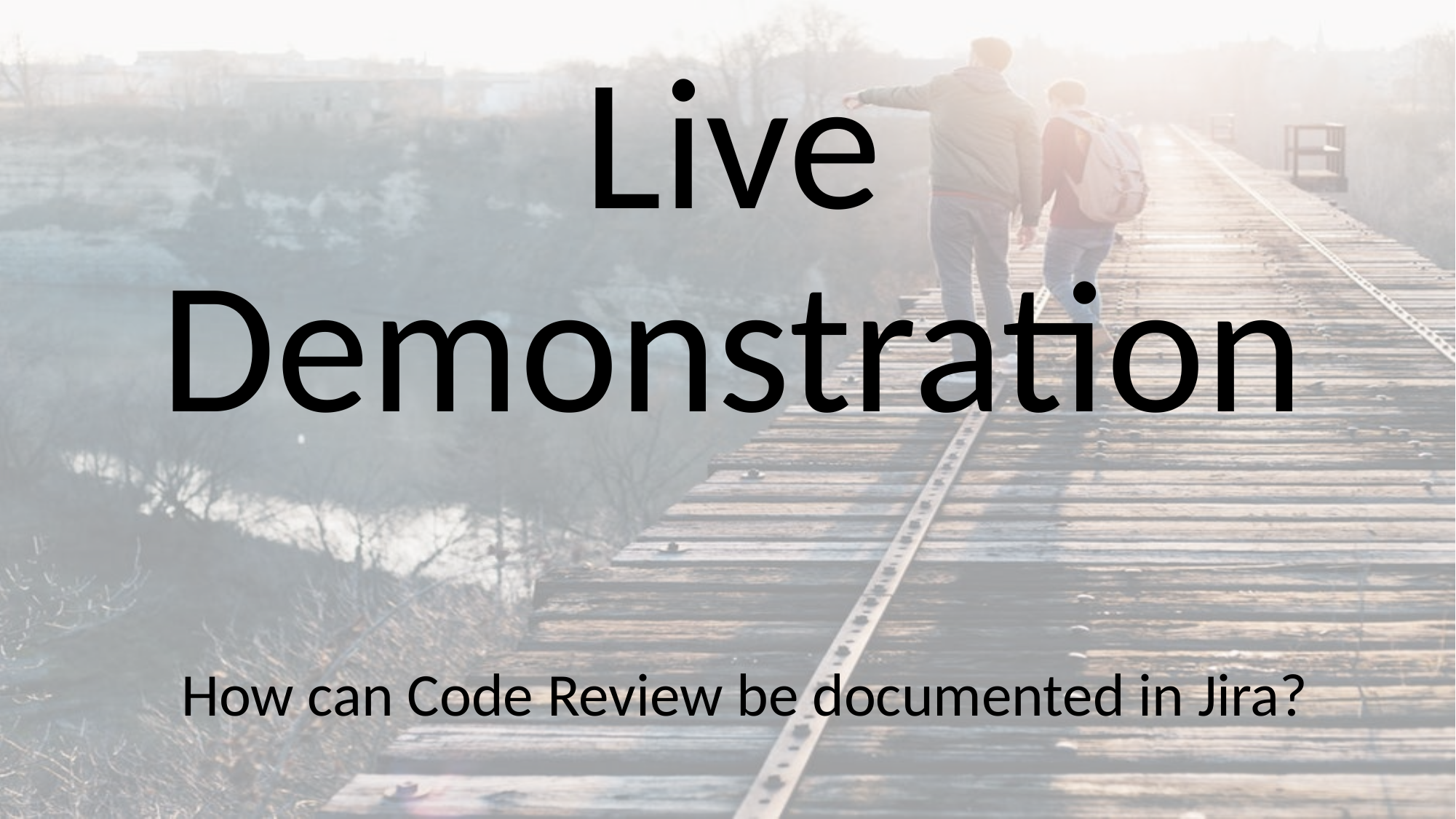

Live Demonstration
How can Code Review be documented in Jira?